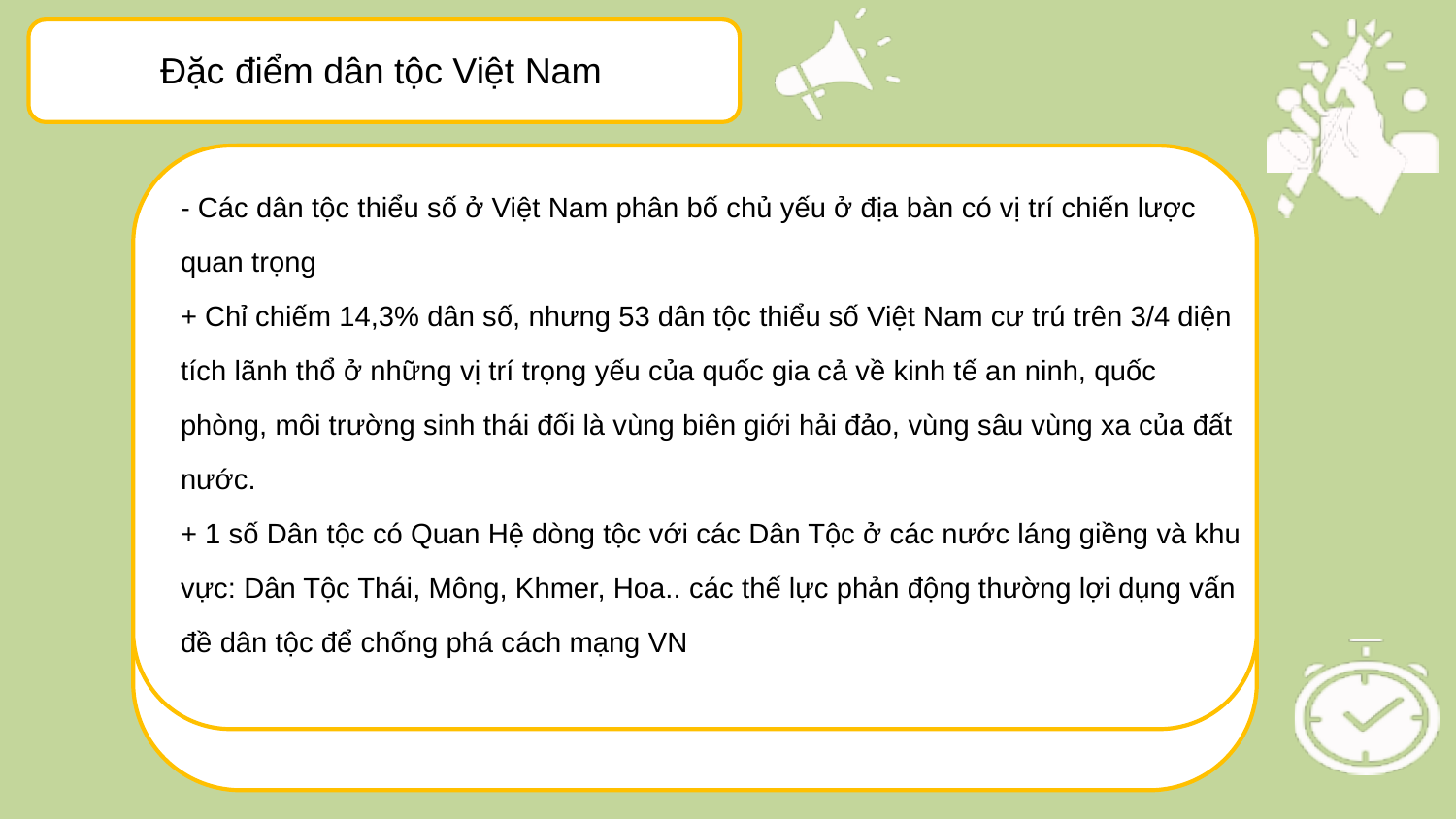

Đặc điểm dân tộc Việt Nam

- Các dân tộc cư trú xen kẽ nhau
+ Tính chất chuyển cư tạo nên bản đồ tư tưởng của dân tộc trở nên phân tán, xen kẽ và làm cho dân tộc ở Việt Nam không có lãnh thổ người riêng.
+ Không có một dân tộc nào ở Việt Nam cư trú tập trung và duy nhất trên một địa bàn.
→Qua đó, các dân tộc tăng cường sự hiểu biết lẫn nhau, mở rộng giao lưu, giúp đỡ nhau cùng phát triển và tạo nên một nền văn hóa thống nhất, đa dạng. Nhưng có thể dễ xảy ra mâu thuẫn xung đột tạo kẽ hở để các thế lực thù địch lợi dụng phá hoại an ninh chính trị và sự thống nhất của đất nước

- Các dân tộc thiểu số ở Việt Nam phân bố chủ yếu ở địa bàn có vị trí chiến lược quan trọng
+ Chỉ chiếm 14,3% dân số, nhưng 53 dân tộc thiểu số Việt Nam cư trú trên 3/4 diện tích lãnh thổ ở những vị trí trọng yếu của quốc gia cả về kinh tế an ninh, quốc phòng, môi trường sinh thái đối là vùng biên giới hải đảo, vùng sâu vùng xa của đất nước.
+ 1 số Dân tộc có Quan Hệ dòng tộc với các Dân Tộc ở các nước láng giềng và khu vực: Dân Tộc Thái, Mông, Khmer, Hoa.. các thế lực phản động thường lợi dụng vấn đề dân tộc để chống phá cách mạng VN